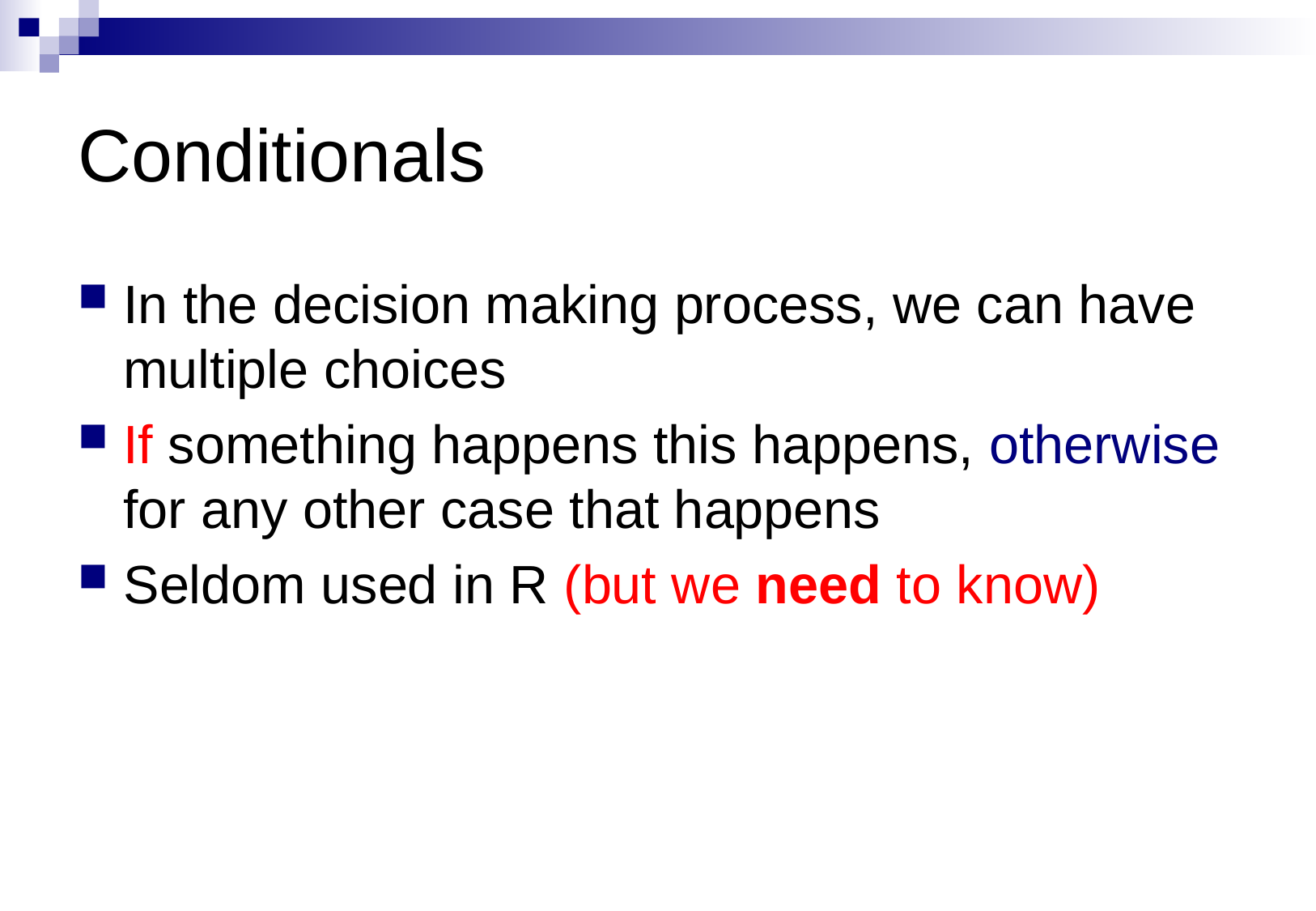

# Conditionals
In the decision making process, we can have multiple choices
If something happens this happens, otherwise for any other case that happens
Seldom used in R (but we need to know)